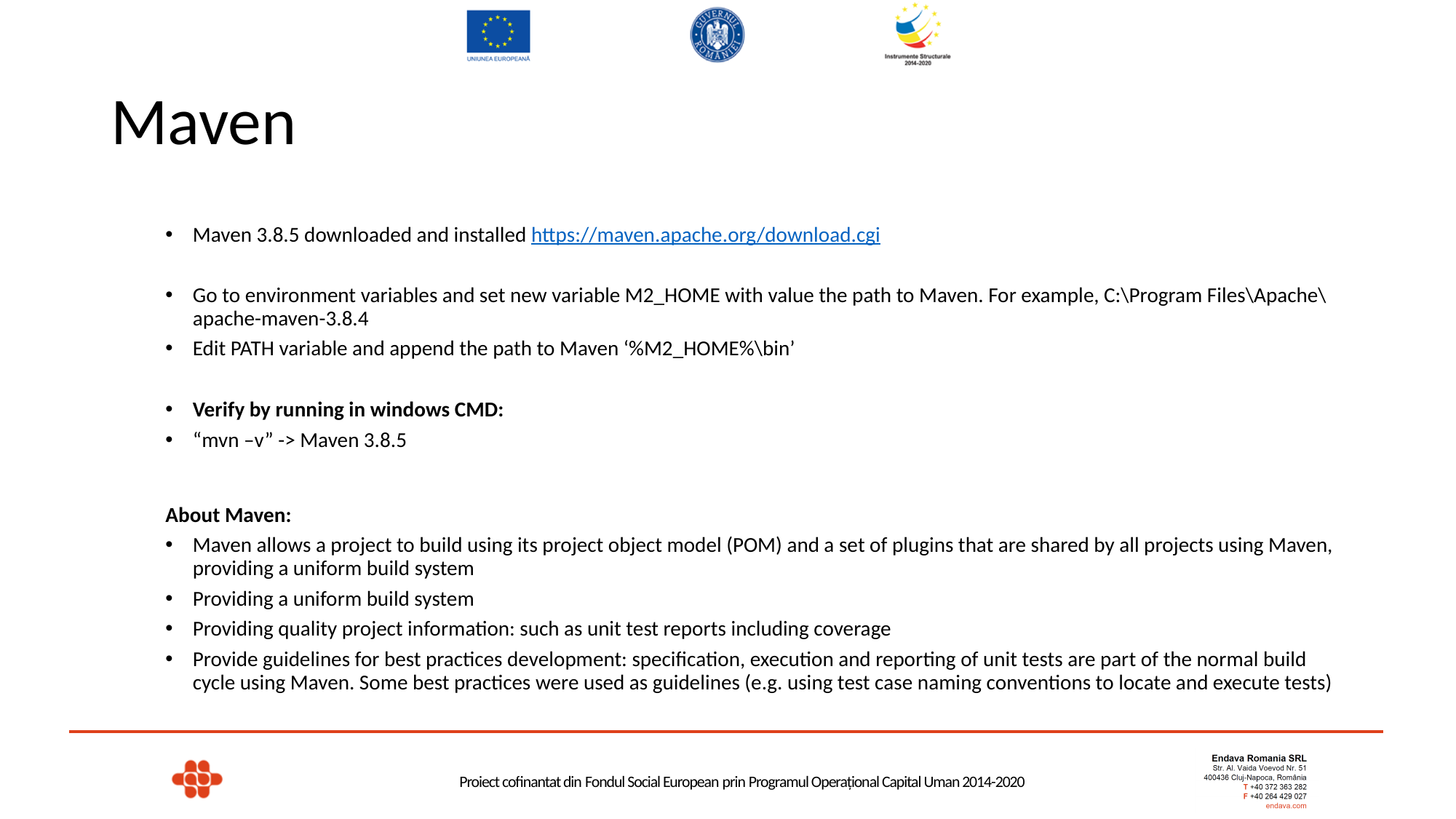

# Maven
Maven 3.8.5 downloaded and installed https://maven.apache.org/download.cgi

Go to environment variables and set new variable M2_HOME with value the path to Maven. For example, C:\Program Files\Apache\apache-maven-3.8.4
Edit PATH variable and append the path to Maven ‘%M2_HOME%\bin’

Verify by running in windows CMD:
“mvn –v” -> Maven 3.8.5

About Maven:
Maven allows a project to build using its project object model (POM) and a set of plugins that are shared by all projects using Maven, providing a uniform build system
Providing a uniform build system
Providing quality project information: such as unit test reports including coverage
Provide guidelines for best practices development: specification, execution and reporting of unit tests are part of the normal build cycle using Maven. Some best practices were used as guidelines (e.g. using test case naming conventions to locate and execute tests)